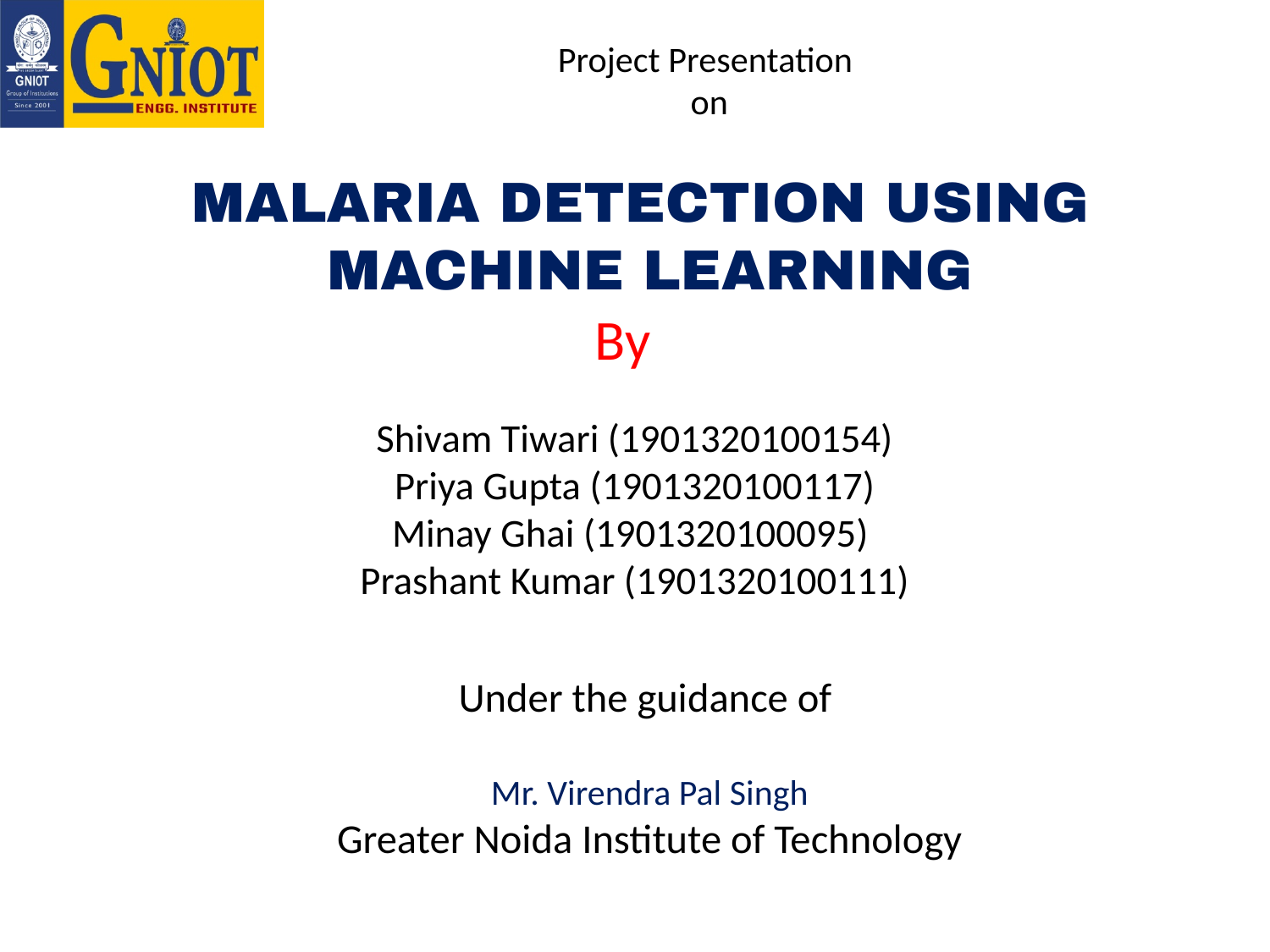

Project Presentation
on
# MALARIA DETECTION USING MACHINE LEARNING
By
Shivam Tiwari (1901320100154)
Priya Gupta (1901320100117)
Minay Ghai (1901320100095)
Prashant Kumar (1901320100111)
Under the guidance of

Mr. Virendra Pal Singh
Greater Noida Institute of Technology